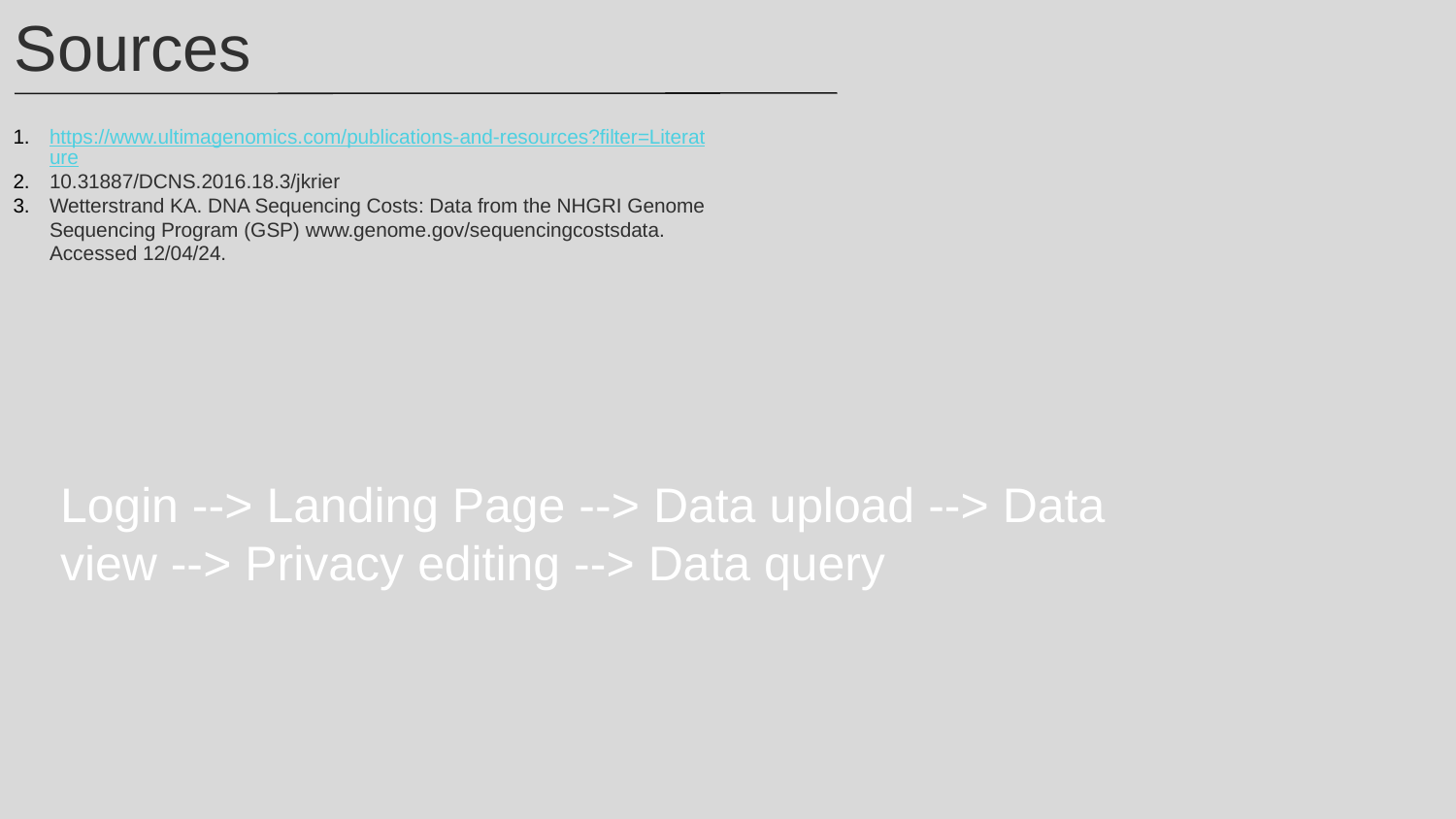

Sources
https://www.ultimagenomics.com/publications-and-resources?filter=Literature
10.31887/DCNS.2016.18.3/jkrier
Wetterstrand KA. DNA Sequencing Costs: Data from the NHGRI Genome Sequencing Program (GSP) www.genome.gov/sequencingcostsdata. Accessed 12/04/24.

Login --> Landing Page --> Data upload --> Data view --> Privacy editing --> Data query